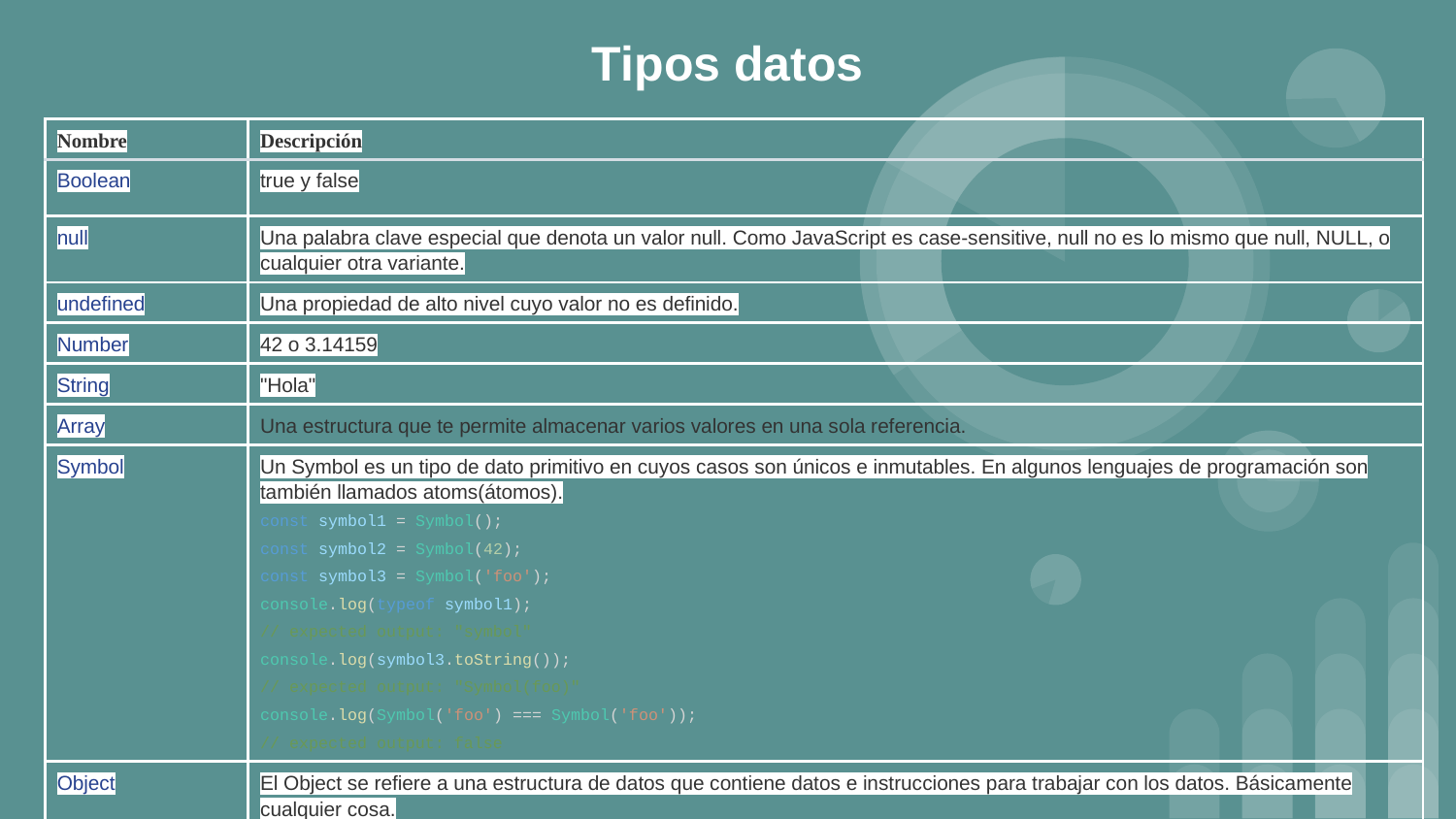

# Tipos datos
| Nombre | Descripción |
| --- | --- |
| Boolean | true y false |
| null | Una palabra clave especial que denota un valor null. Como JavaScript es case-sensitive, null no es lo mismo que null, NULL, o cualquier otra variante. |
| undefined | Una propiedad de alto nivel cuyo valor no es definido. |
| Number | 42 o 3.14159 |
| String | "Hola" |
| Array | Una estructura que te permite almacenar varios valores en una sola referencia. |
| Symbol | Un Symbol es un tipo de dato primitivo en cuyos casos son únicos e inmutables. En algunos lenguajes de programación son también llamados atoms(átomos). const symbol1 = Symbol(); const symbol2 = Symbol(42); const symbol3 = Symbol('foo'); console.log(typeof symbol1); // expected output: "symbol" console.log(symbol3.toString()); // expected output: "Symbol(foo)" console.log(Symbol('foo') === Symbol('foo')); // expected output: false |
| Object | El Object se refiere a una estructura de datos que contiene datos e instrucciones para trabajar con los datos. Básicamente cualquier cosa. |